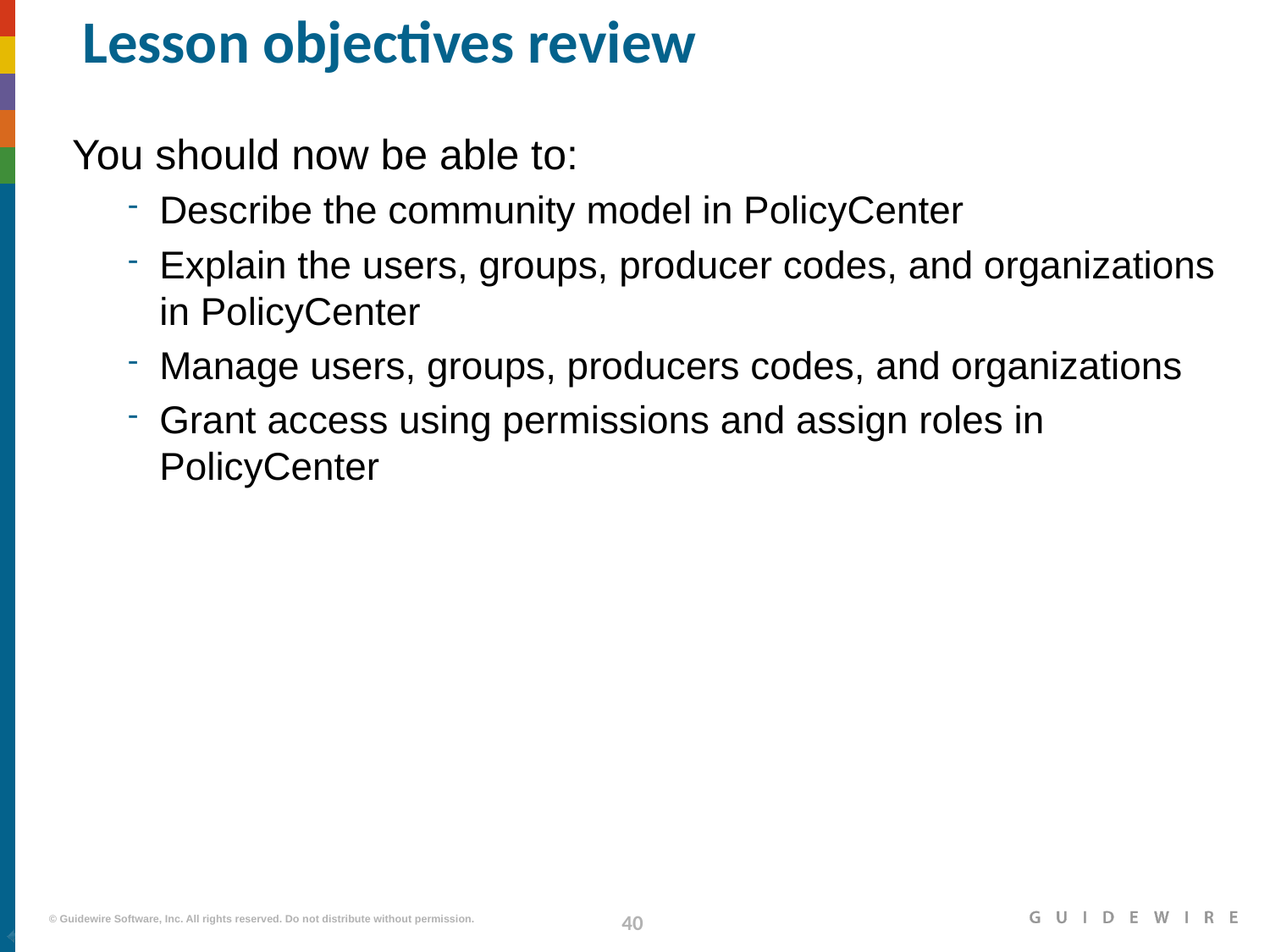

# Lesson objectives review
You should now be able to:
Describe the community model in PolicyCenter
Explain the users, groups, producer codes, and organizations in PolicyCenter
Manage users, groups, producers codes, and organizations
Grant access using permissions and assign roles in PolicyCenter